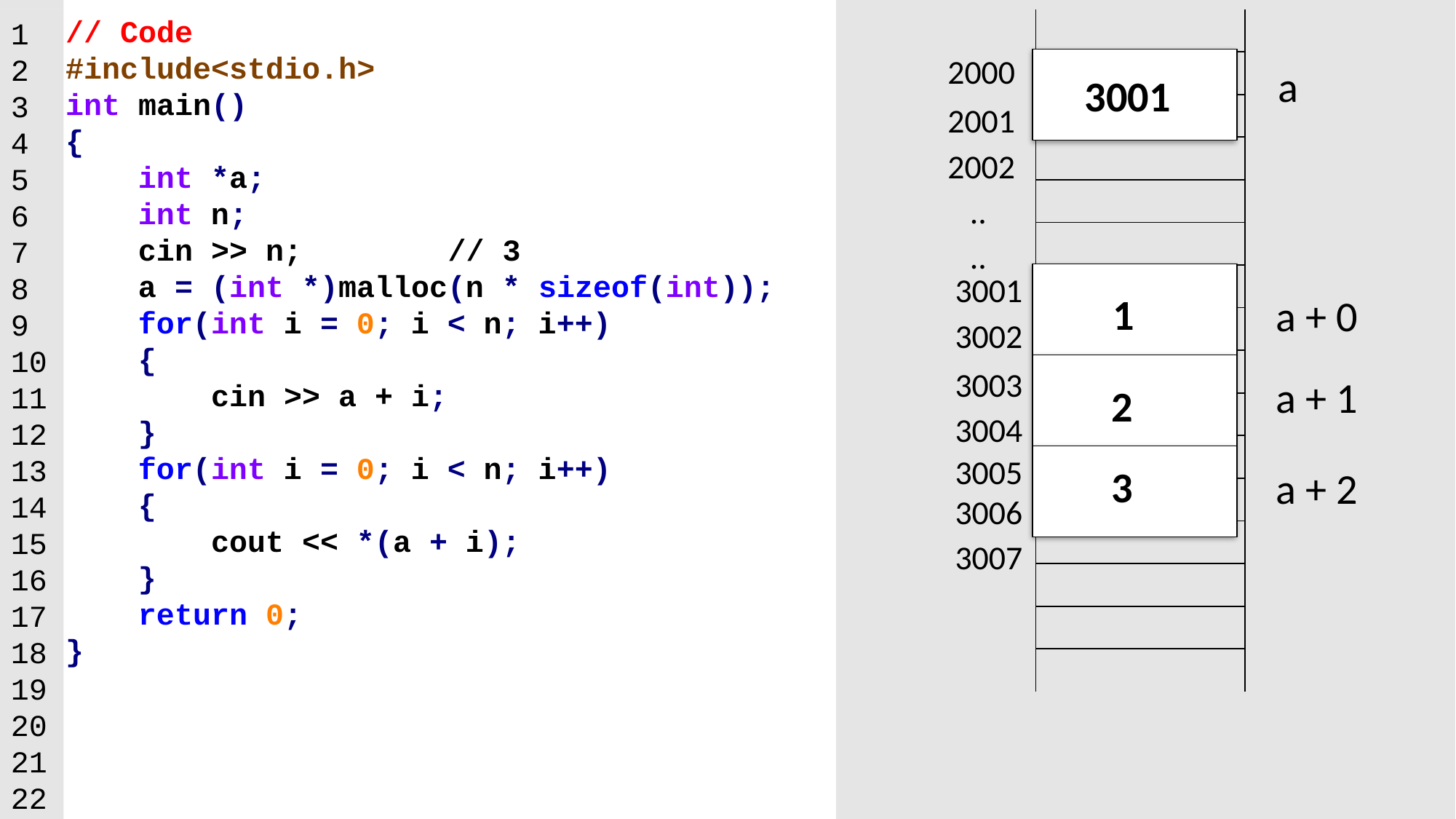

// Code
#include<stdio.h>
int main()
{
    int *a;
    int n;
    cin >> n;
    a = (int *)malloc(n * sizeof(int));
    for(int i = 0; i < n; i++)
    {
        cin >> a + i;
    }
    for(int i = 0; i < n; i++)
    {
        cout << *(a + i);
    }
    return 0;
}

|  |  |  |  |  |  |  |  |  |
| --- | --- | --- | --- | --- | --- | --- | --- | --- |
|  |  |  |  |  |  |  |  |  |
|  |  |  |  |  |  |  |  |  |
|  |  |  |  |  |  |  |  |  |
|  |  |  |  |  |  |  |  |  |
|  |  |  |  |  |  |  |  |  |
|  |  |  |  |  |  |  |  |  |
|  |  |  |  |  |  |  |  |  |
|  |  |  |  |  |  |  |  |  |
|  |  |  |  |  |  |  |  |  |
|  |  |  |  |  |  |  |  |  |
|  |  |  |  |  |  |  |  |  |
|  |  |  |  |  |  |  |  |  |
|  |  |  |  |  |  |  |  |  |
|  |  |  |  |  |  |  |  |  |
|  |  |  |  |  |  |  |  |  |
1
2
3
4
5
6
7
8
9
10
11
12
13
14
15
16
17
18
19
20
21
22
2000

a
3001
2001
2002
   ..
// 3
   ..
 3001

1
a + 0
 3002

 3003
a + 1
2
 3004
 3005

3
a + 2
 3006
 3007